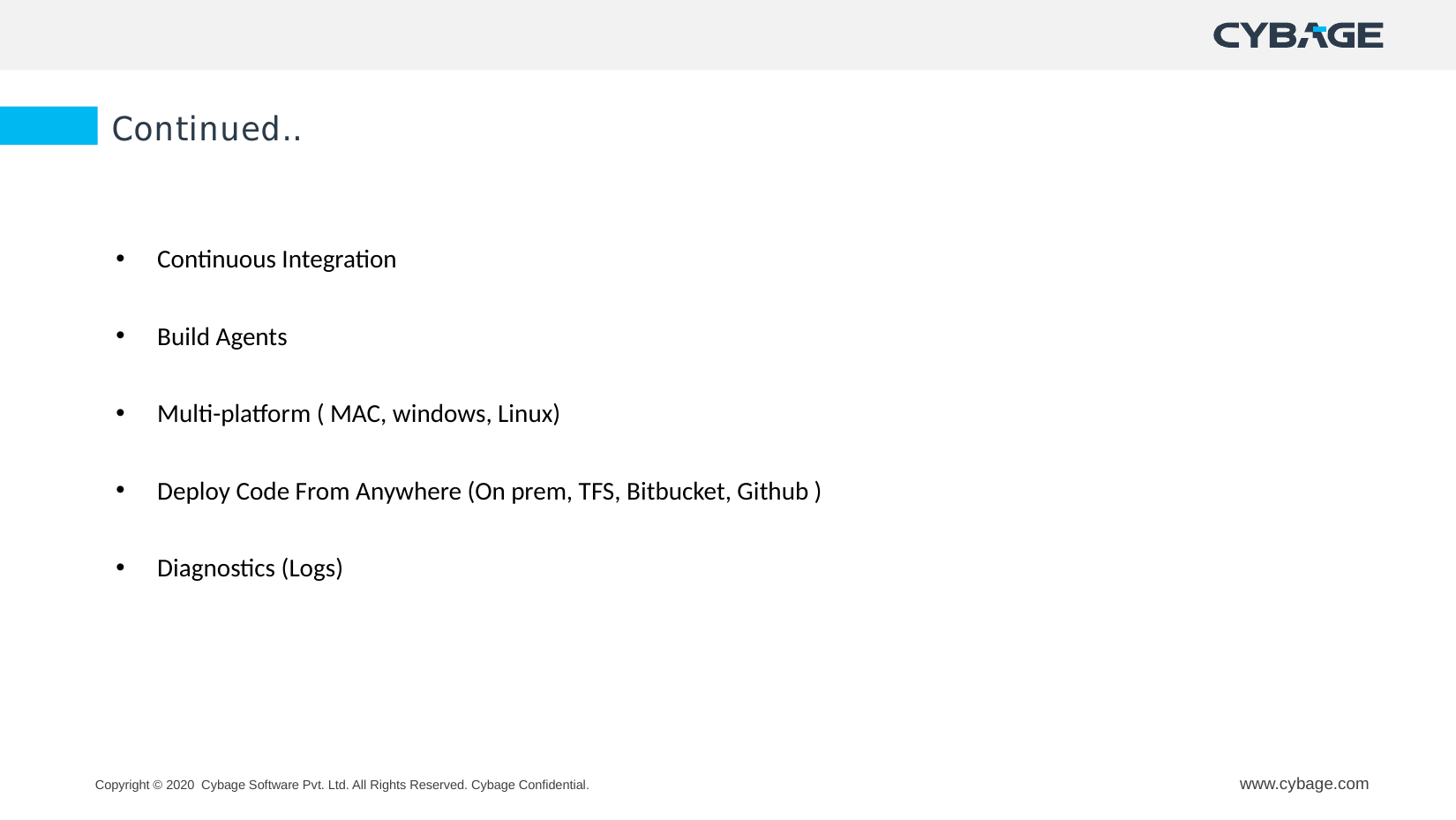

Continued..

Continuous Integration
Build Agents
Multi-platform ( MAC, windows, Linux)
Deploy Code From Anywhere (On prem, TFS, Bitbucket, Github )
Diagnostics (Logs)